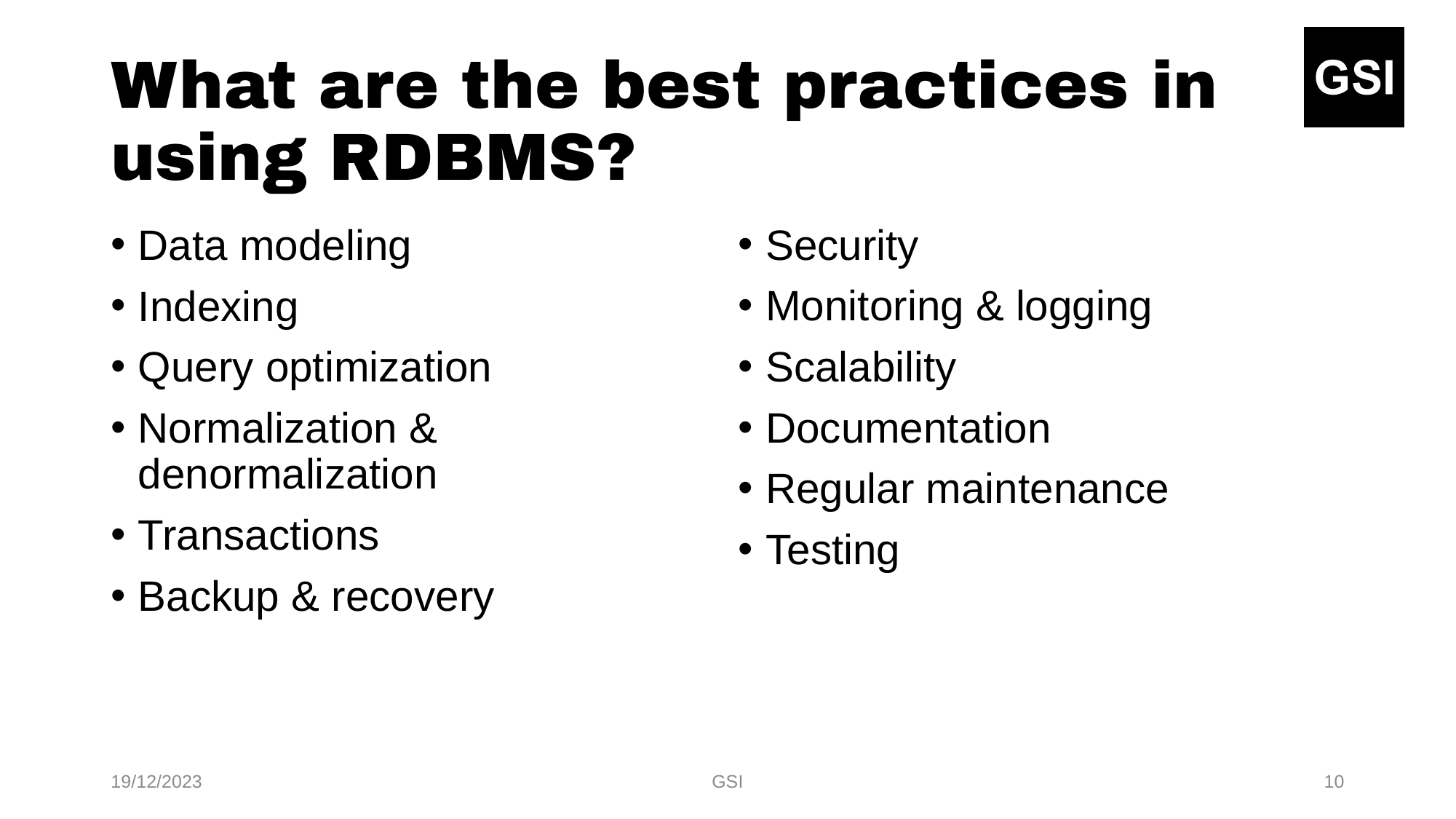

# What are the best practices in using RDBMS?
Data modeling
Indexing
Query optimization
Normalization & denormalization
Transactions
Backup & recovery

Security
Monitoring & logging
Scalability
Documentation
Regular maintenance
Testing
19/12/2023
GSI
10